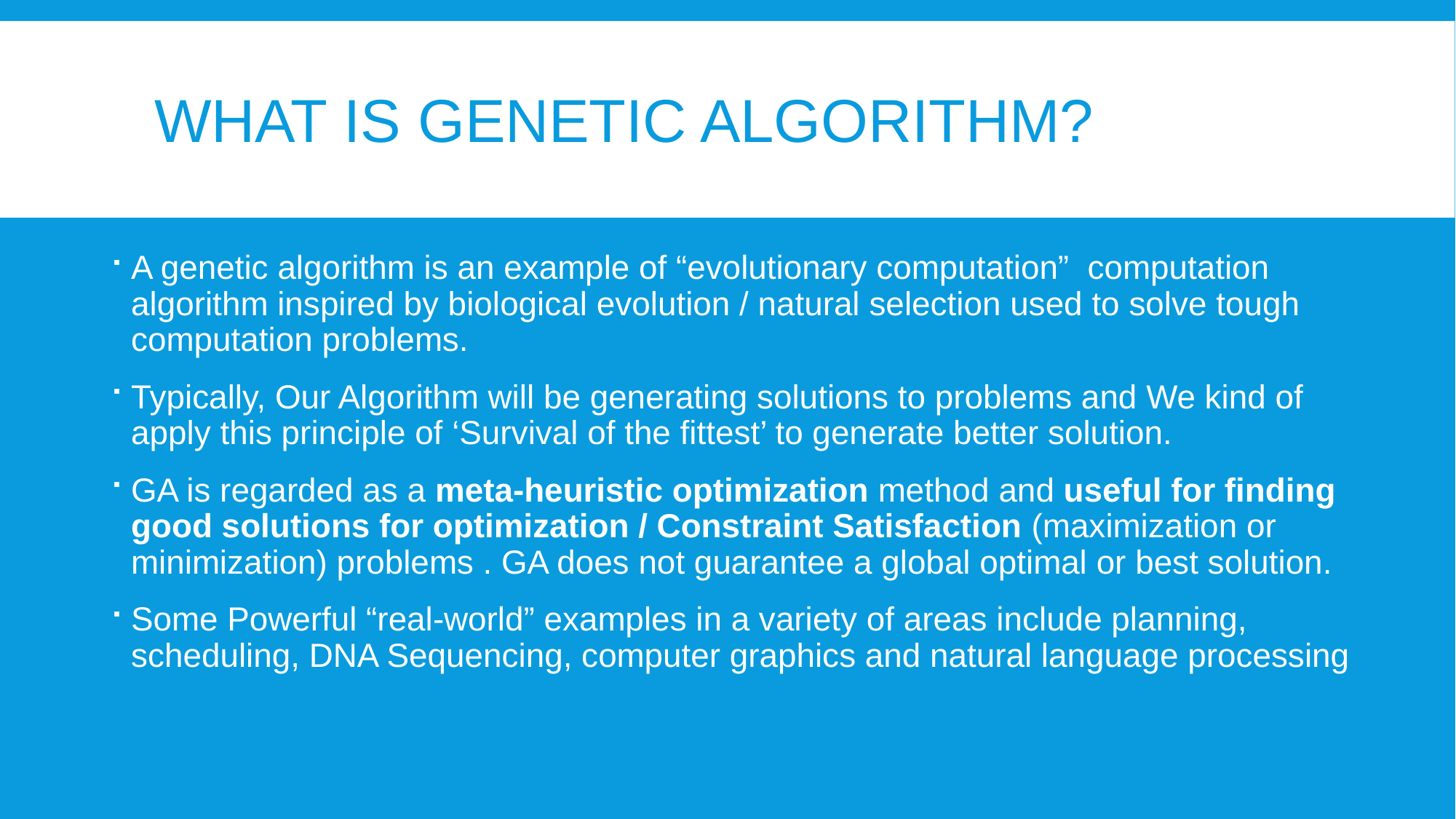

# What is Genetic algorithm?
A genetic algorithm is an example of “evolutionary computation”  computation algorithm inspired by biological evolution / natural selection used to solve tough computation problems.
Typically, Our Algorithm will be generating solutions to problems and We kind of apply this principle of ‘Survival of the fittest’ to generate better solution.
GA is regarded as a meta-heuristic optimization method and useful for finding good solutions for optimization / Constraint Satisfaction (maximization or minimization) problems . GA does not guarantee a global optimal or best solution.
Some Powerful “real-world” examples in a variety of areas include planning, scheduling, DNA Sequencing, computer graphics and natural language processing